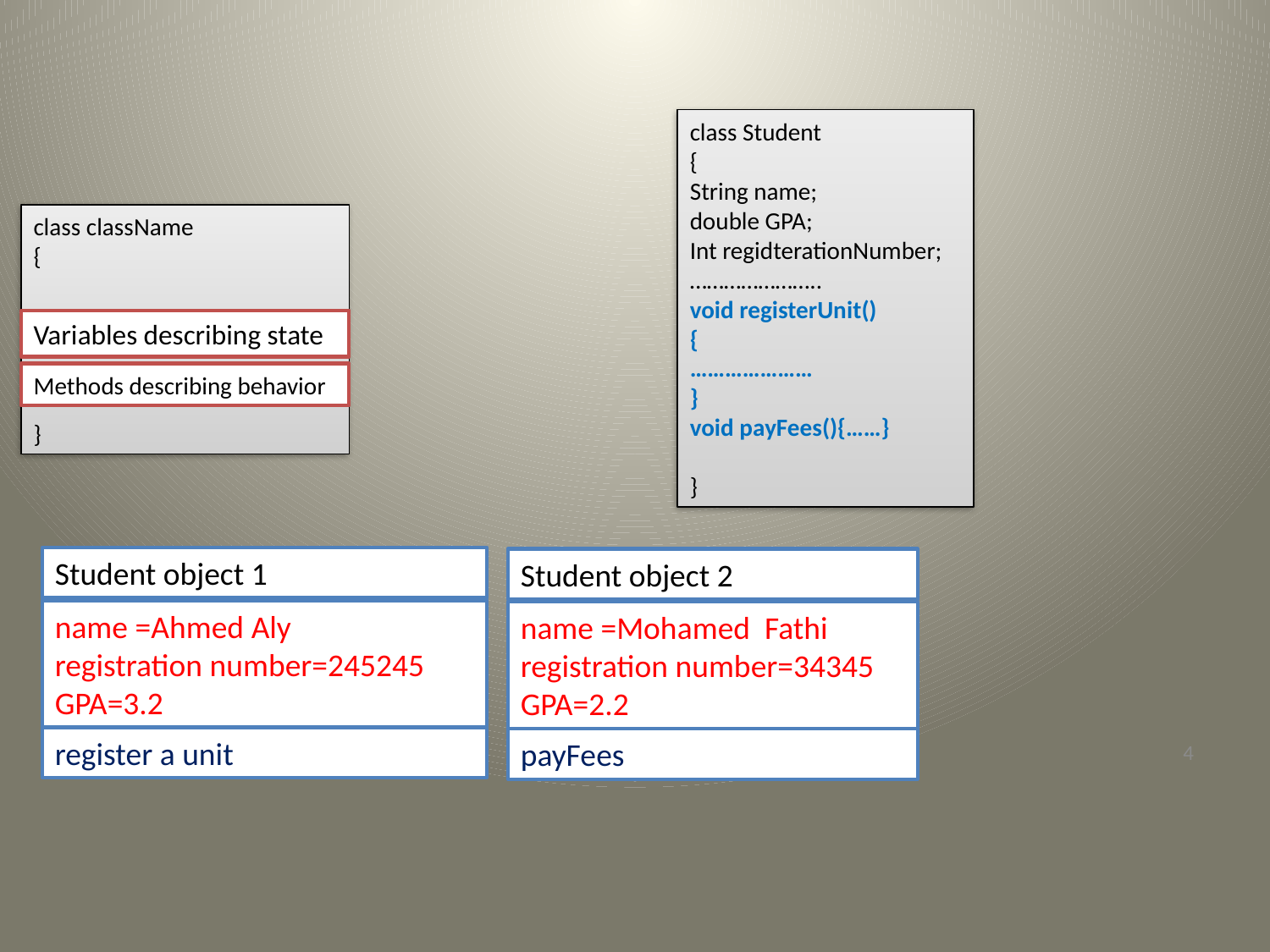

class Student
{
String name;
double GPA;
Int regidterationNumber;
…………………..
void registerUnit()
{
…………………
}
void payFees(){……}

}
class className
{

}
Variables describing state
Methods describing behavior
Student object 1
name =Ahmed Aly
registration number=245245
GPA=3.2
register a unit
Student object 2
name =Mohamed  Fathi
registration number=34345
GPA=2.2
payFees
4